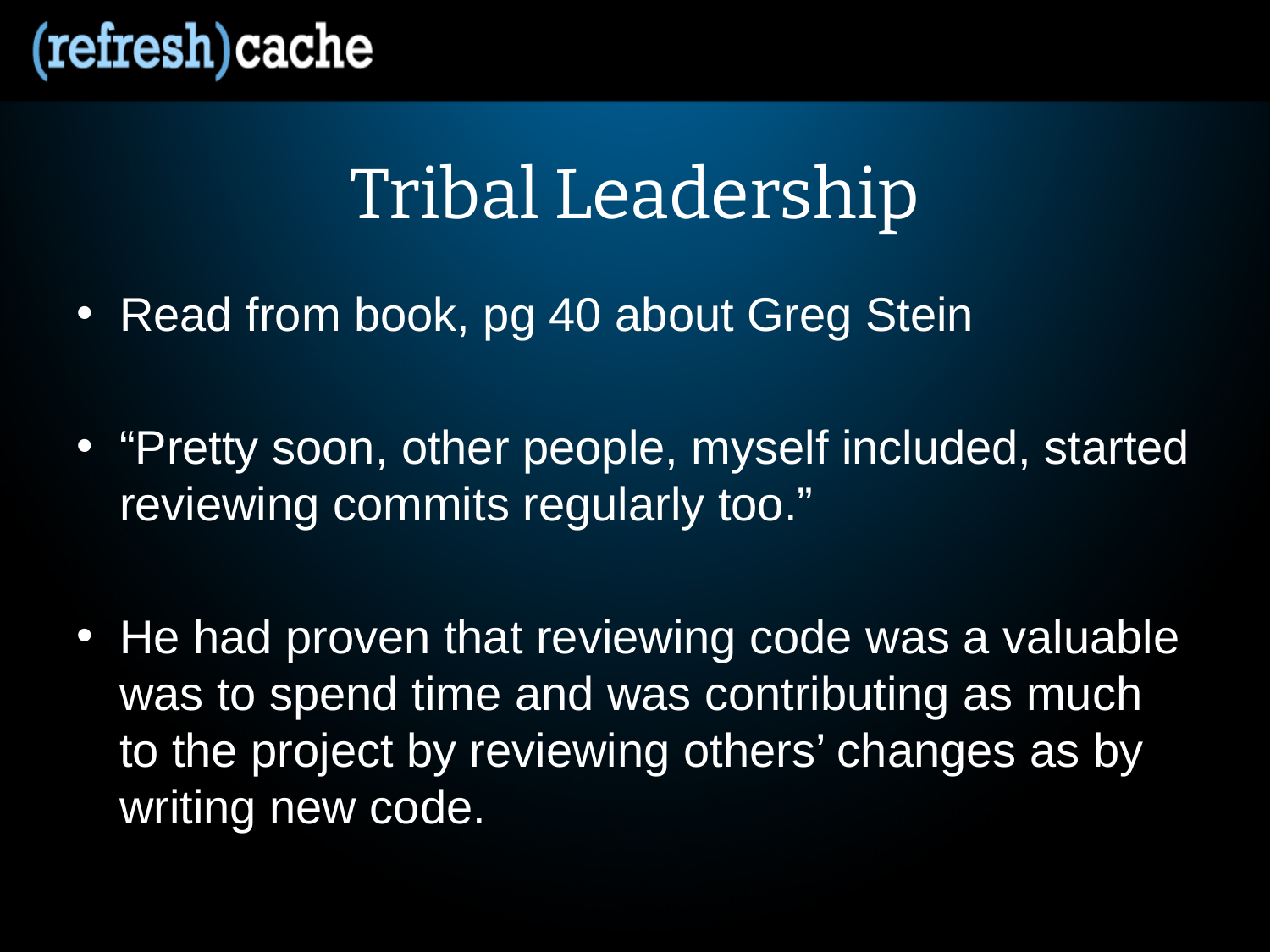

# Tribal Leadership
Read from book, pg 40 about Greg Stein

“Pretty soon, other people, myself included, started reviewing commits regularly too.”

He had proven that reviewing code was a valuable was to spend time and was contributing as much to the project by reviewing others’ changes as by writing new code.